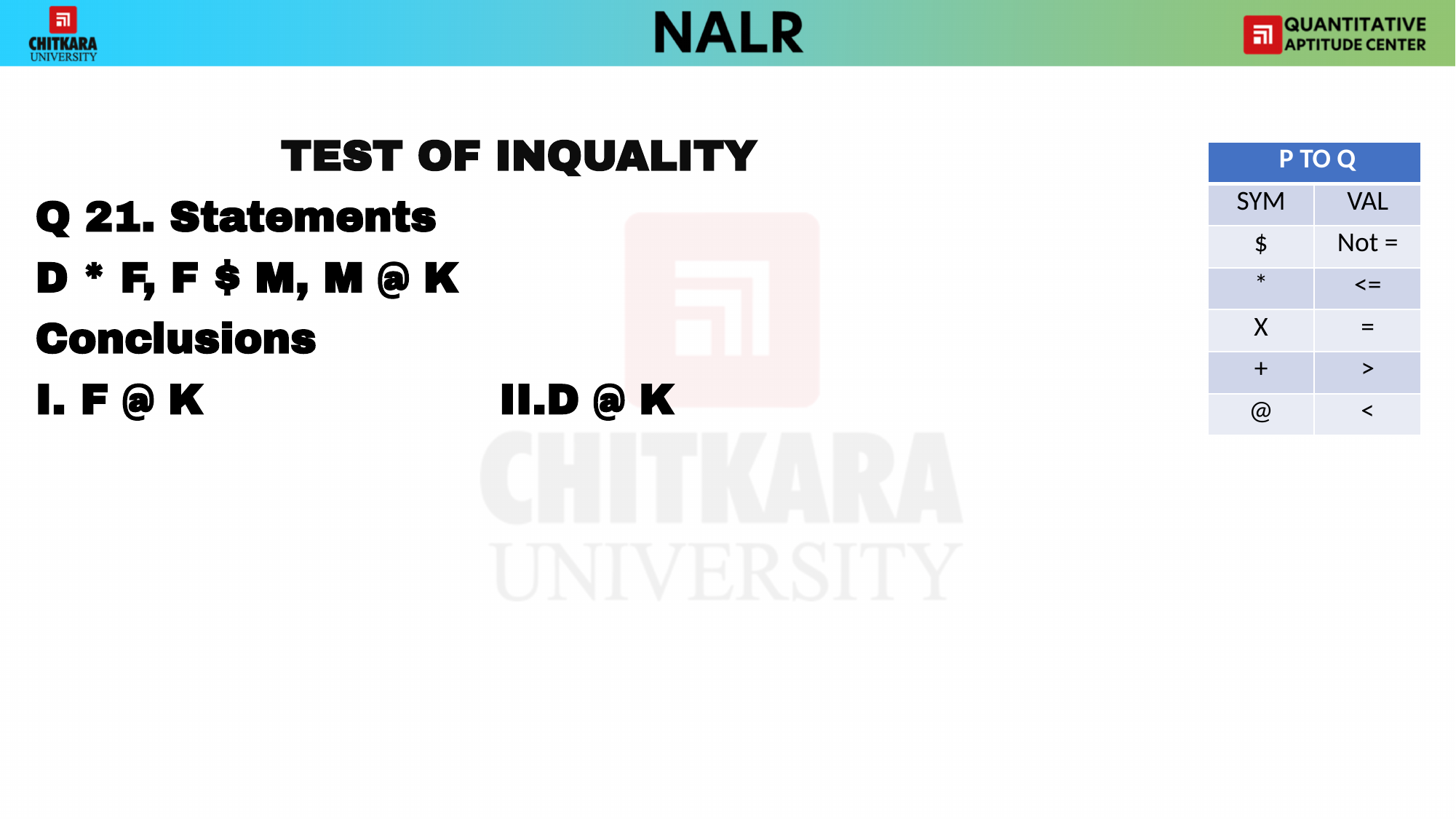

TEST OF INQUALITY
Q 21. Statements
D * F, F $ M, M @ K
Conclusions
I. F @ K			II.D @ K
| P TO Q |  |
| --- | --- |
| SYM | VAL |
| $ | Not = |
| \* | <= |
| X | = |
| + | > |
| @ | < |